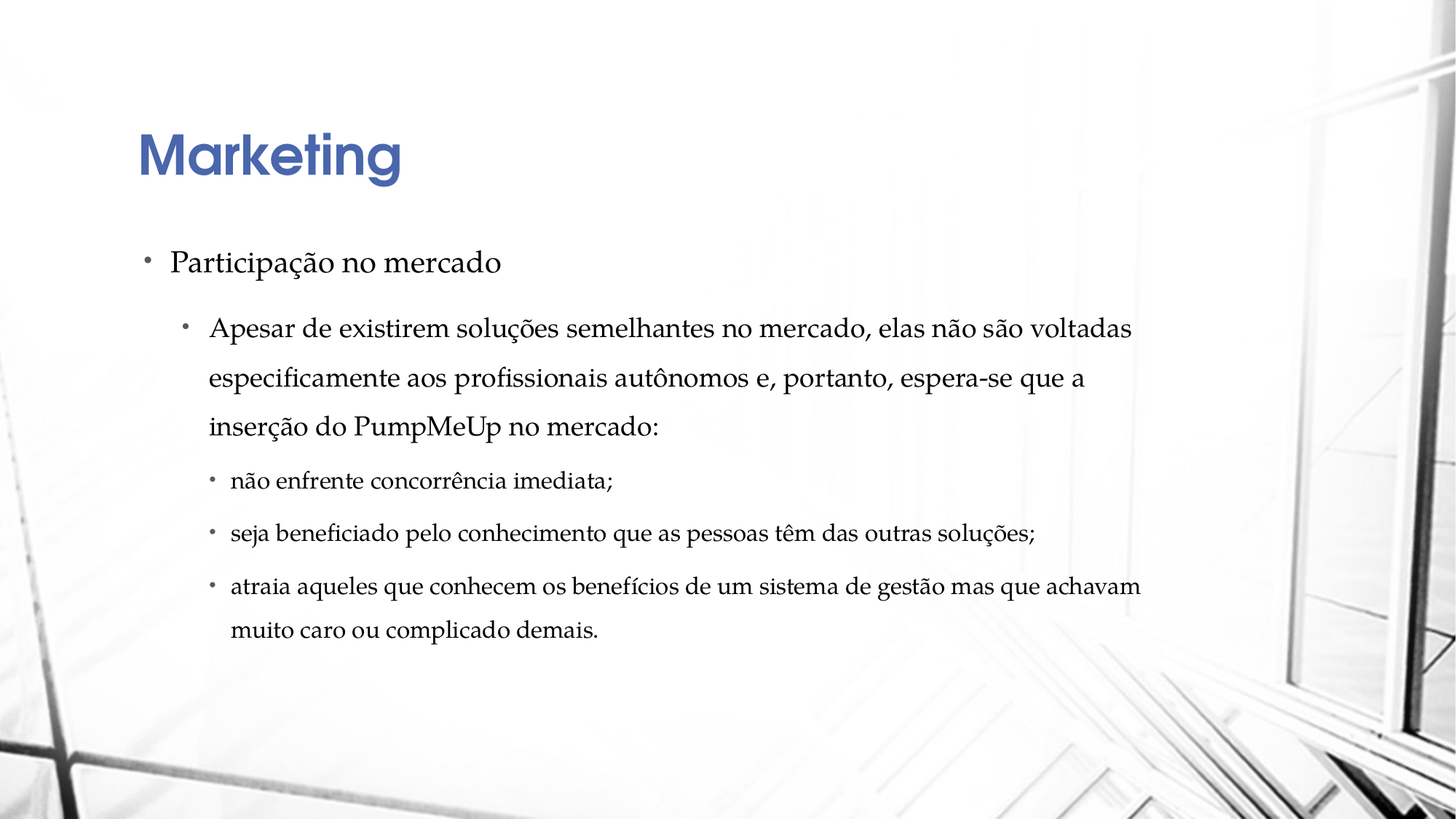

# Marketing
Participação no mercado
Apesar de existirem soluções semelhantes no mercado, elas não são voltadas especificamente aos profissionais autônomos e, portanto, espera-se que a inserção do PumpMeUp no mercado:
não enfrente concorrência imediata;
seja beneficiado pelo conhecimento que as pessoas têm das outras soluções;
atraia aqueles que conhecem os benefícios de um sistema de gestão mas que achavam muito caro ou complicado demais.